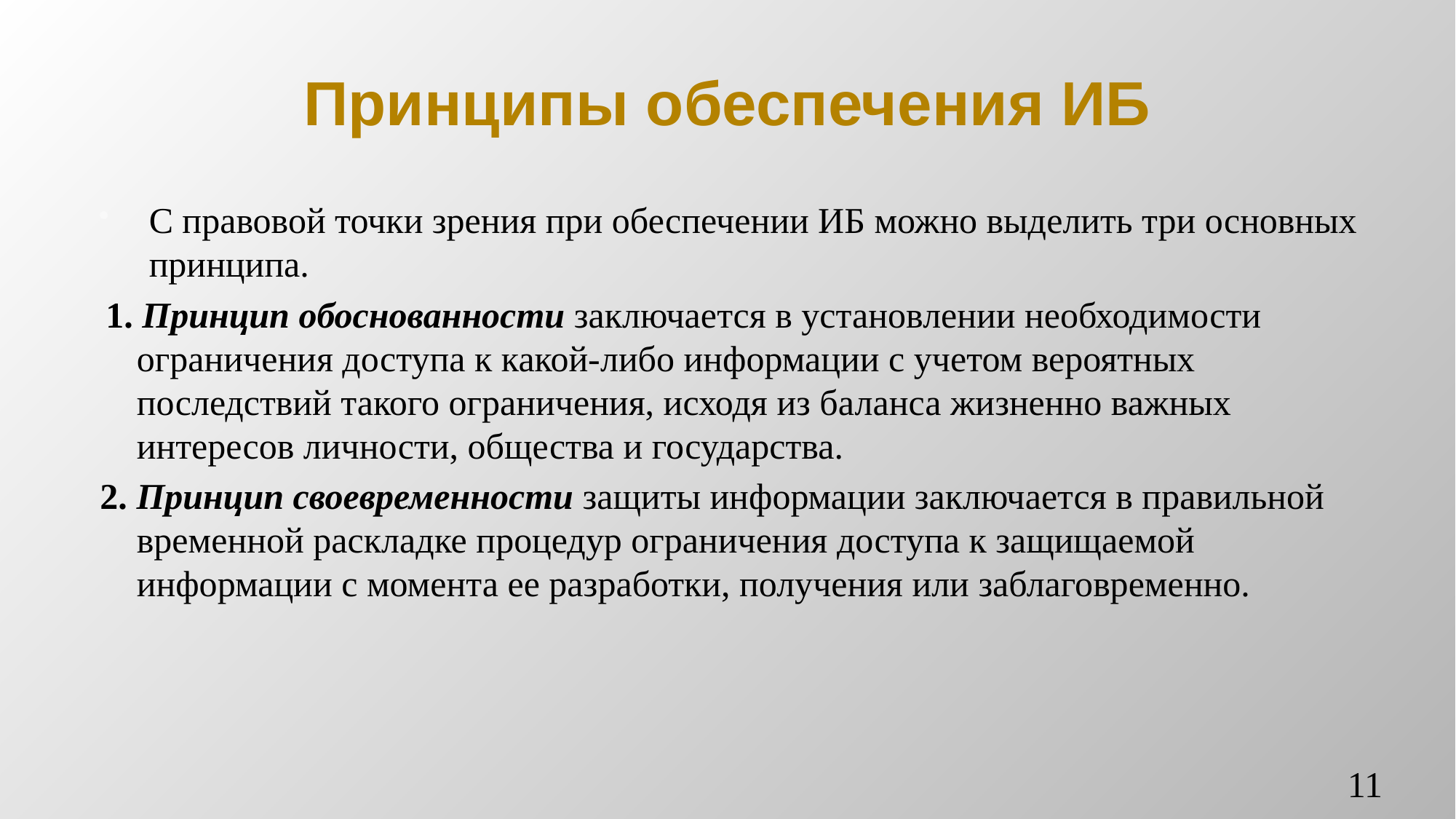

# Принципы обеспечения ИБ
С правовой точки зрения при обеспечении ИБ можно выделить три основных принципа.
1. Принцип обоснованности заключается в установлении необходимости ограничения доступа к какой-либо информации с учетом вероятных последствий такого ограничения, исходя из баланса жизненно важных интересов личности, общества и государства.
2. Принцип своевременности защиты информации заключается в правильной временной раскладке процедур ограничения доступа к защищаемой информации с момента ее разработки, получения или заблаговременно.

11